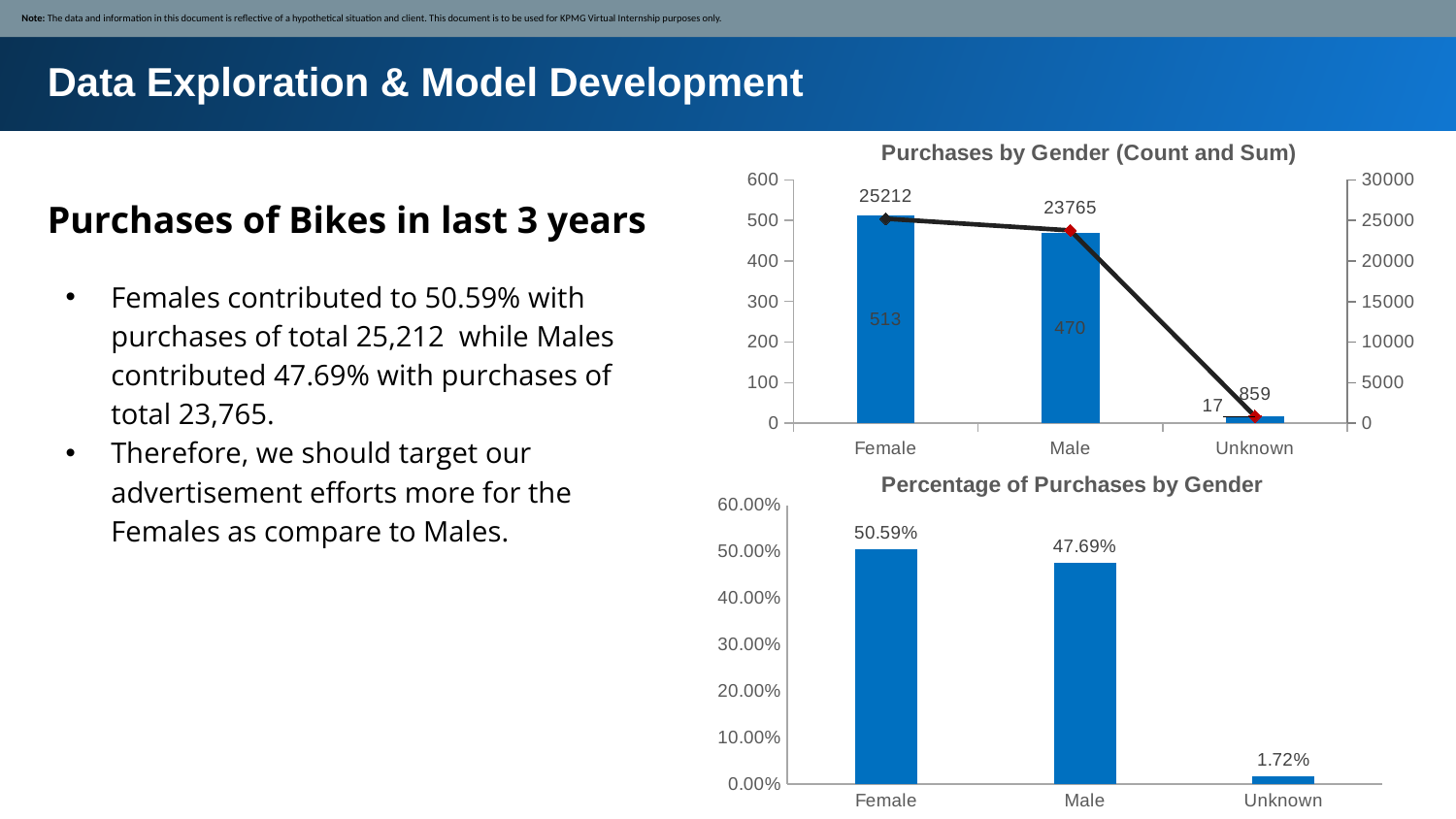

Note: The data and information in this document is reflective of a hypothetical situation and client. This document is to be used for KPMG Virtual Internship purposes only.
Data Exploration & Model Development

### Chart: Purchases by Gender (Count and Sum)

| Category | Number of Purchases | Sum of Purchases |
|---|---|---|
| Female | 513.0 | 25212.0 |
| Male | 470.0 | 23765.0 |
| Unknown | 17.0 | 859.0 |
Purchases of Bikes in last 3 years
Females contributed to 50.59% with purchases of total 25,212  while Males contributed 47.69% with purchases of total 23,765.
Therefore, we should target our advertisement efforts more for the Females as compare to Males.

### Chart: Percentage of Purchases by Gender

| Category | Total |
|---|---|
| Female | 0.5058993498675656 |
| Male | 0.47686411429488723 |
| Unknown | 0.017236535837547154 |